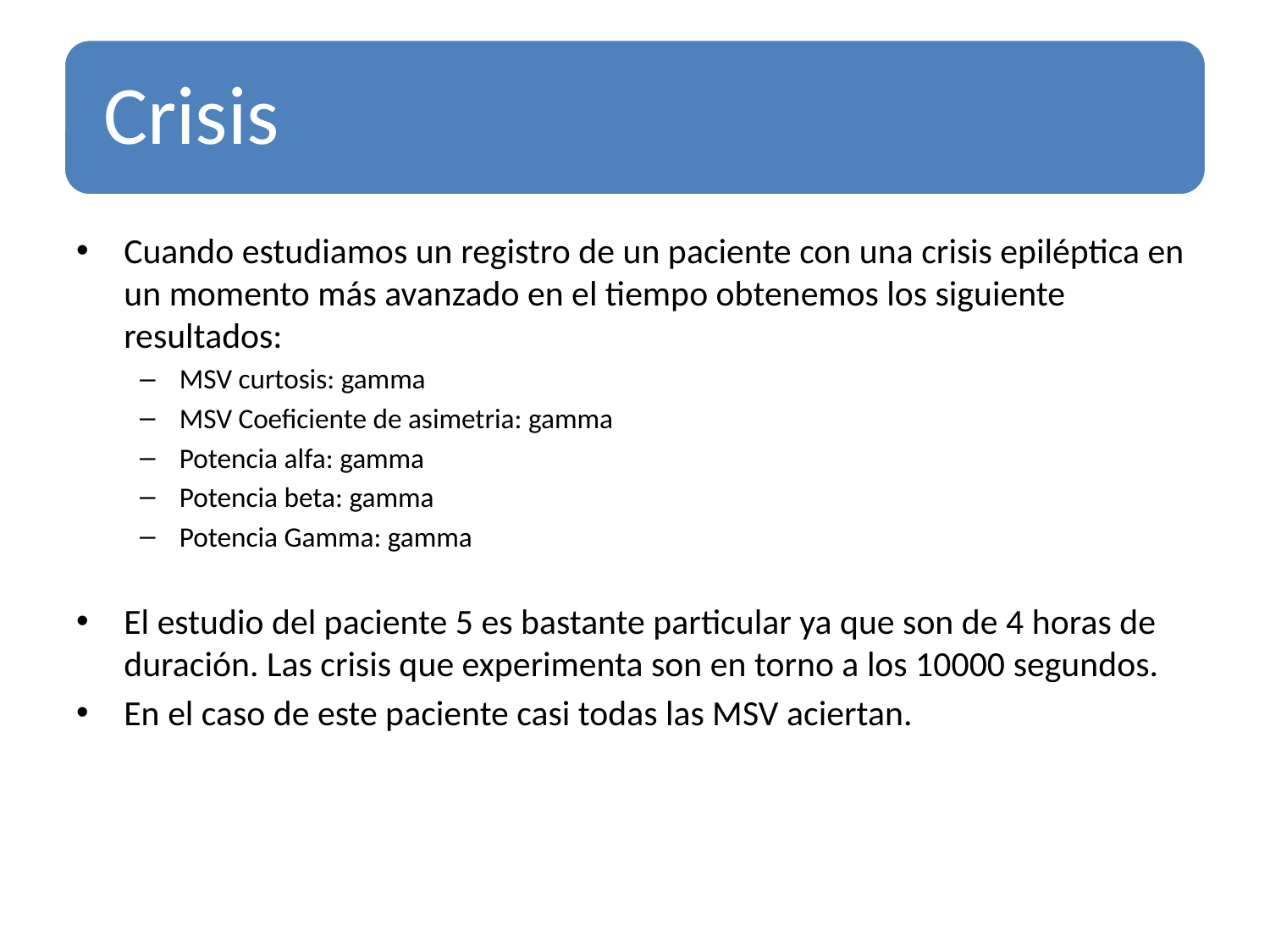

Crisis
Cuando estudiamos un registro de un paciente con una crisis epiléptica en un momento más avanzado en el tiempo obtenemos los siguiente resultados:
MSV curtosis: gamma
MSV Coeficiente de asimetria: gamma
Potencia alfa: gamma
Potencia beta: gamma
Potencia Gamma: gamma

El estudio del paciente 5 es bastante particular ya que son de 4 horas de duración. Las crisis que experimenta son en torno a los 10000 segundos.
En el caso de este paciente casi todas las MSV aciertan.